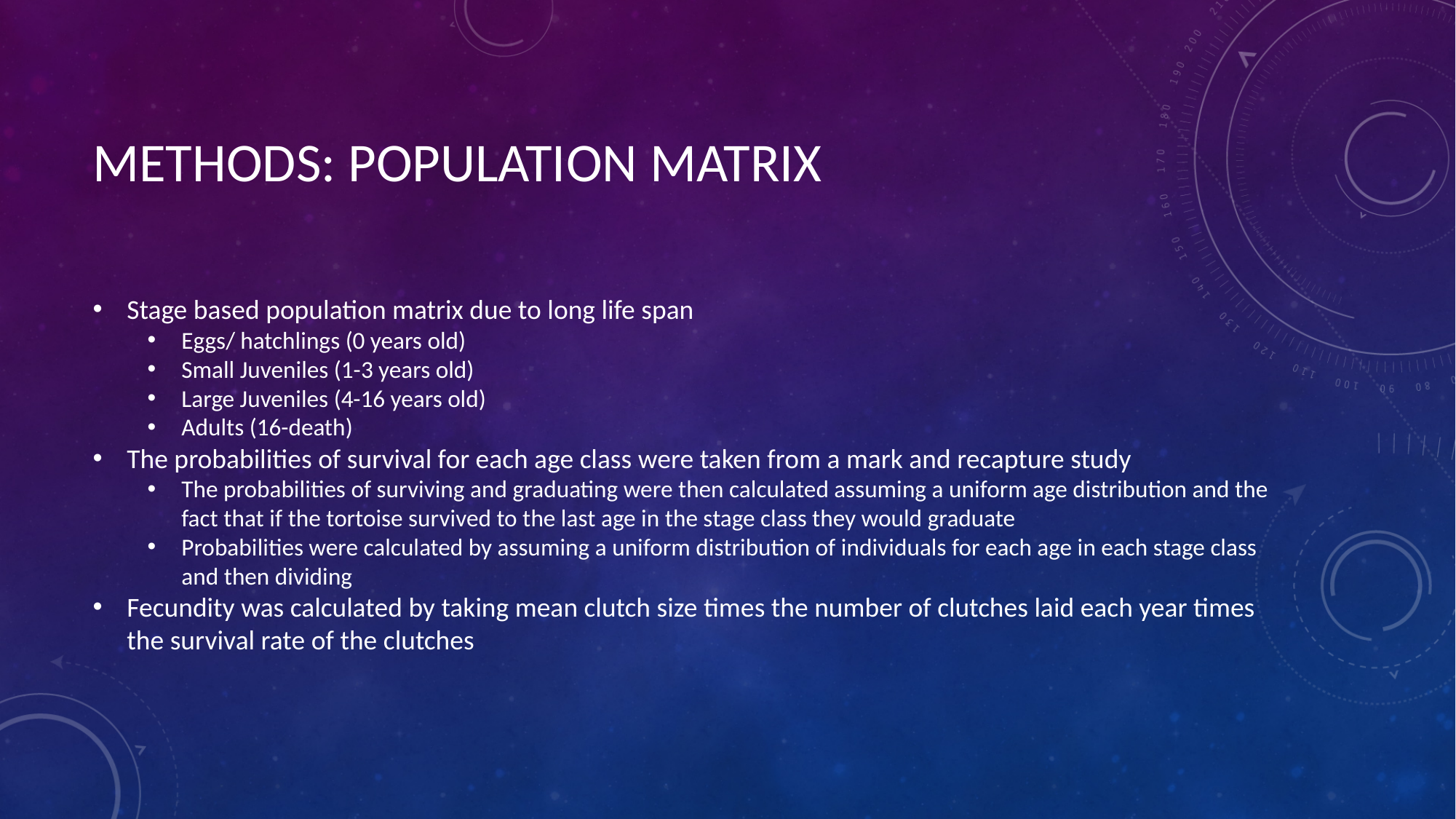

# Methods: population matrix
Stage based population matrix due to long life span
Eggs/ hatchlings (0 years old)
Small Juveniles (1-3 years old)
Large Juveniles (4-16 years old)
Adults (16-death)
The probabilities of survival for each age class were taken from a mark and recapture study
The probabilities of surviving and graduating were then calculated assuming a uniform age distribution and the fact that if the tortoise survived to the last age in the stage class they would graduate
Probabilities were calculated by assuming a uniform distribution of individuals for each age in each stage class and then dividing
Fecundity was calculated by taking mean clutch size times the number of clutches laid each year times the survival rate of the clutches